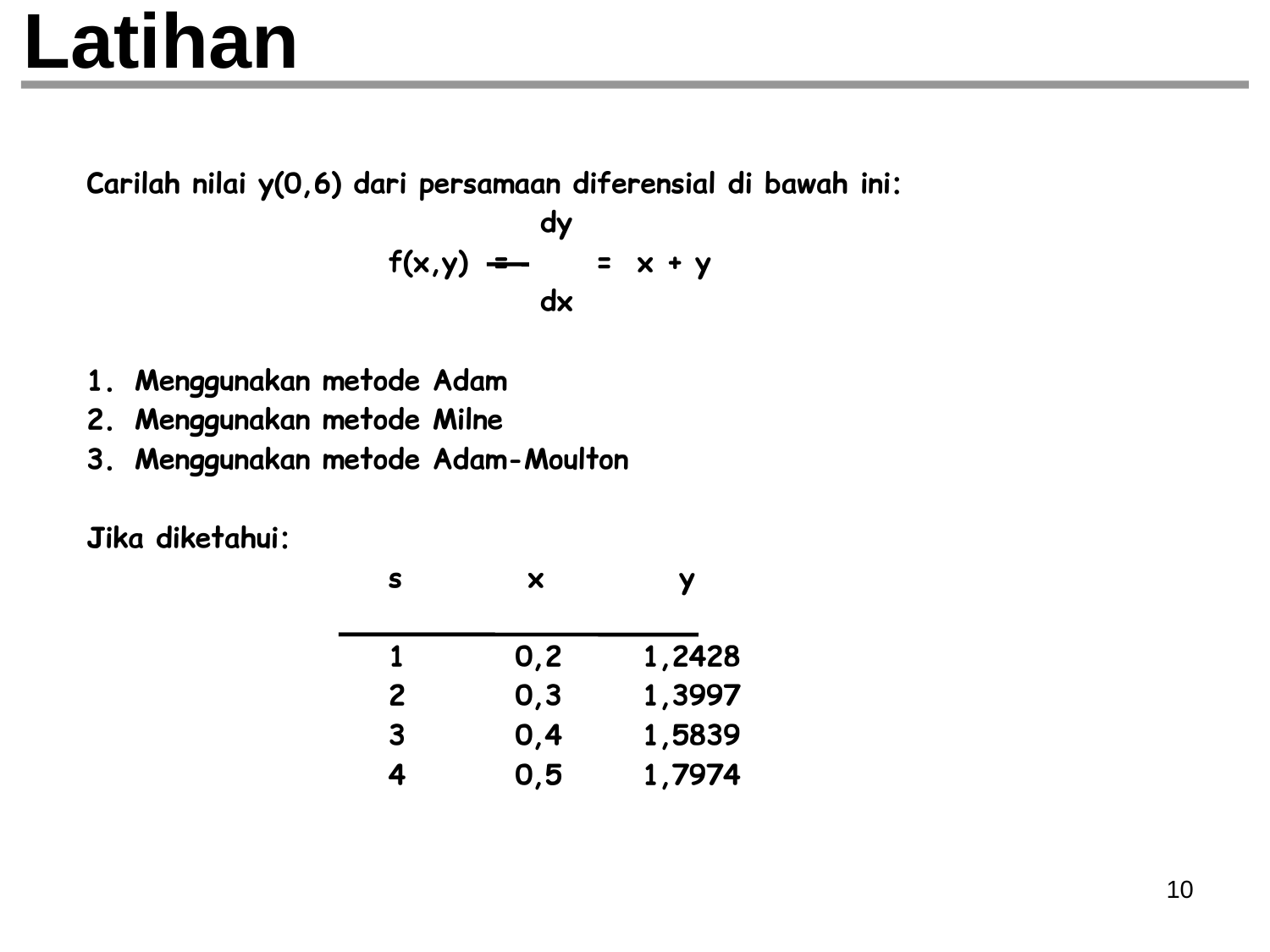

# Latihan

Carilah nilai y(0,6) dari persamaan diferensial di bawah ini:
				  dy
			f(x,y)  =       =  x + y
				  dx

Menggunakan metode Adam
Menggunakan metode Milne
Menggunakan metode Adam-Moulton

Jika diketahui:
			s	 x	   y

			1	0,2	1,2428
			2	0,3	1,3997
			3	0,4	1,5839
			4	0,5	1,7974
10